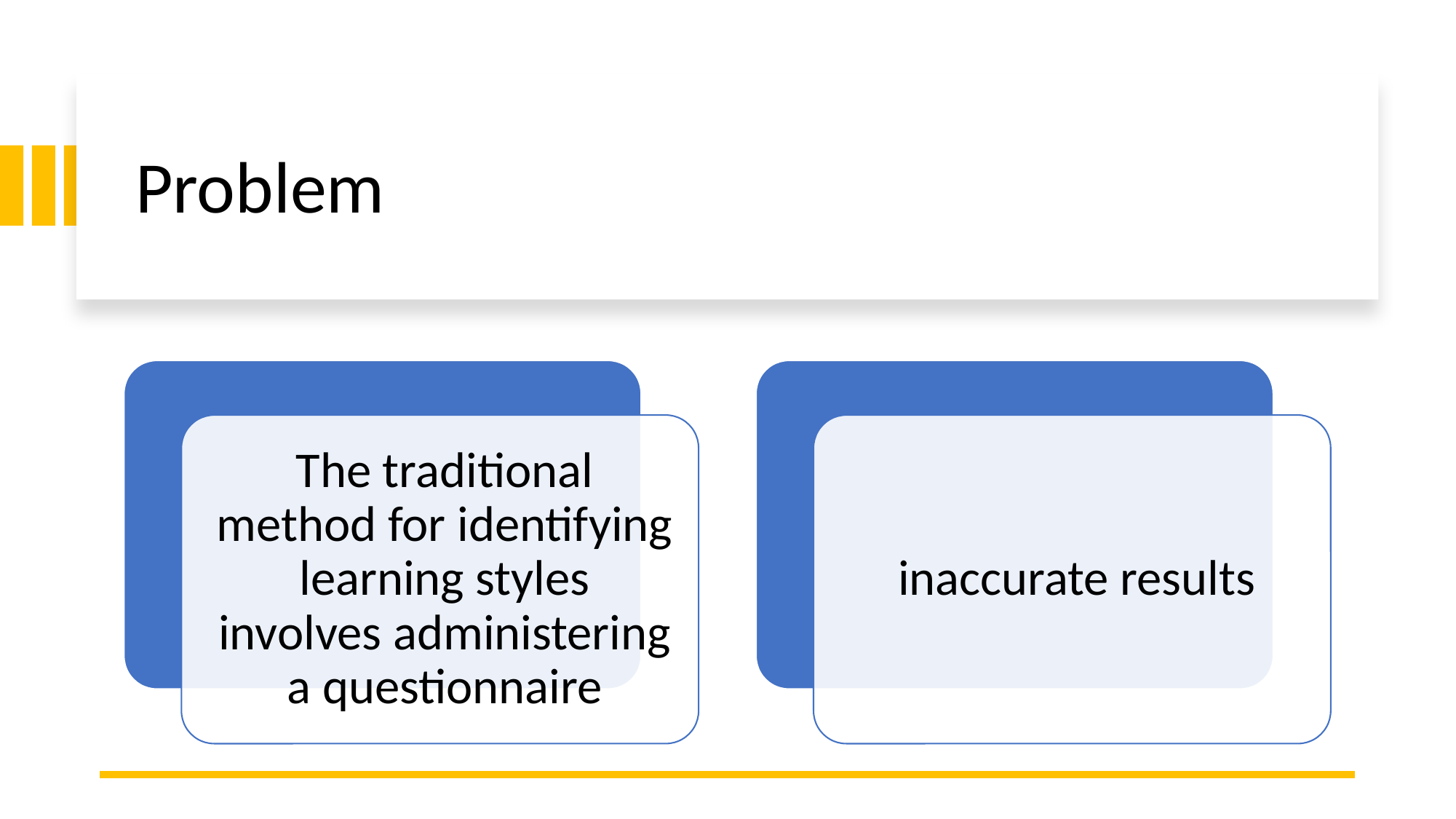

# Problem

The traditional method for identifying learning styles involves administering a questionnaire
inaccurate results